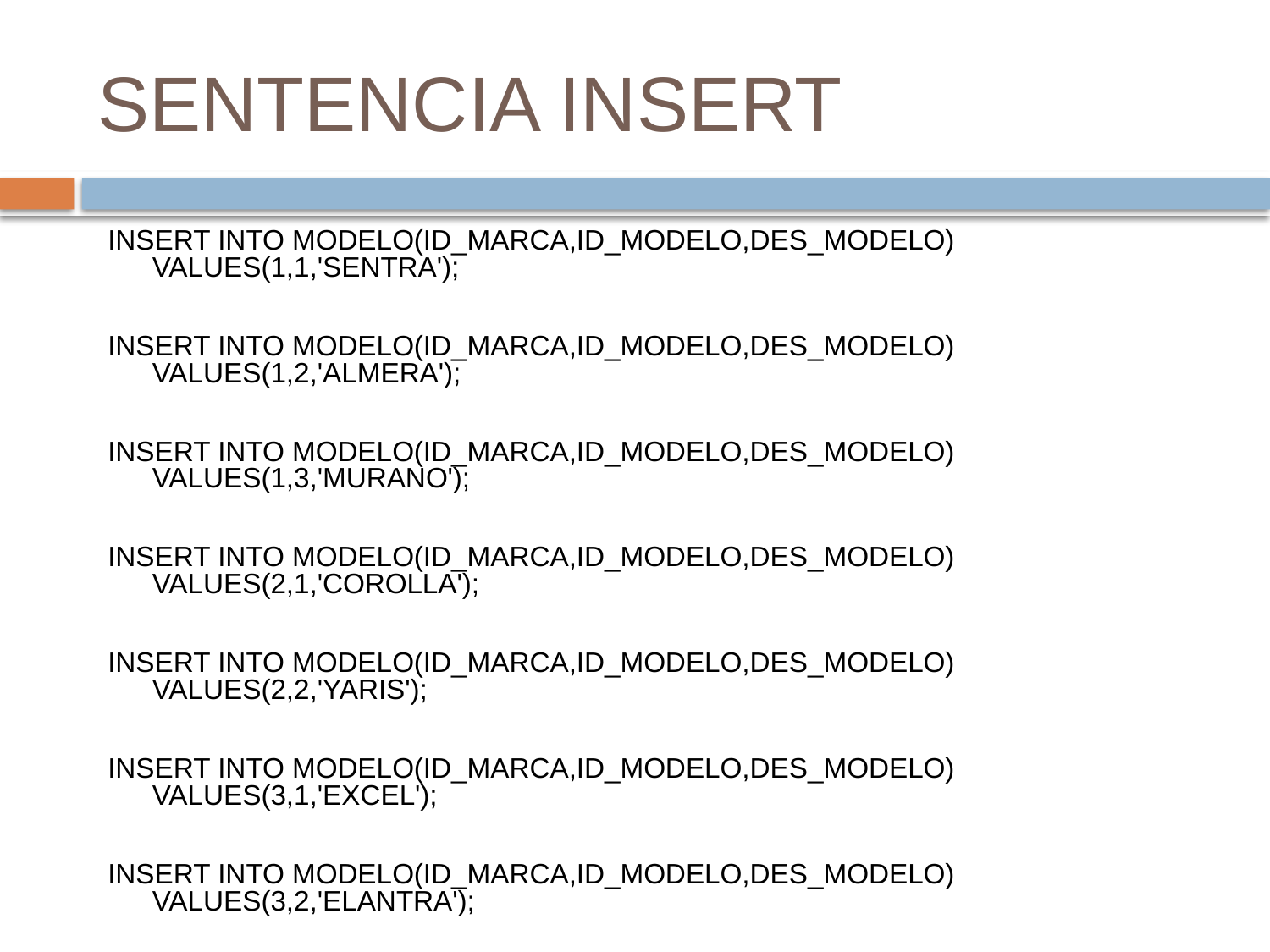

# SENTENCIA INSERT
INSERT INTO MODELO(ID_MARCA,ID_MODELO,DES_MODELO) VALUES(1,1,'SENTRA');

INSERT INTO MODELO(ID_MARCA,ID_MODELO,DES_MODELO) VALUES(1,2,'ALMERA');

INSERT INTO MODELO(ID_MARCA,ID_MODELO,DES_MODELO) VALUES(1,3,'MURANO');

INSERT INTO MODELO(ID_MARCA,ID_MODELO,DES_MODELO) VALUES(2,1,'COROLLA');

INSERT INTO MODELO(ID_MARCA,ID_MODELO,DES_MODELO) VALUES(2,2,'YARIS');

INSERT INTO MODELO(ID_MARCA,ID_MODELO,DES_MODELO) VALUES(3,1,'EXCEL');

INSERT INTO MODELO(ID_MARCA,ID_MODELO,DES_MODELO) VALUES(3,2,'ELANTRA');

INSERT INTO MODELO(ID_MARCA,ID_MODELO,DES_MODELO) VALUES(3,3,'ACCENT');